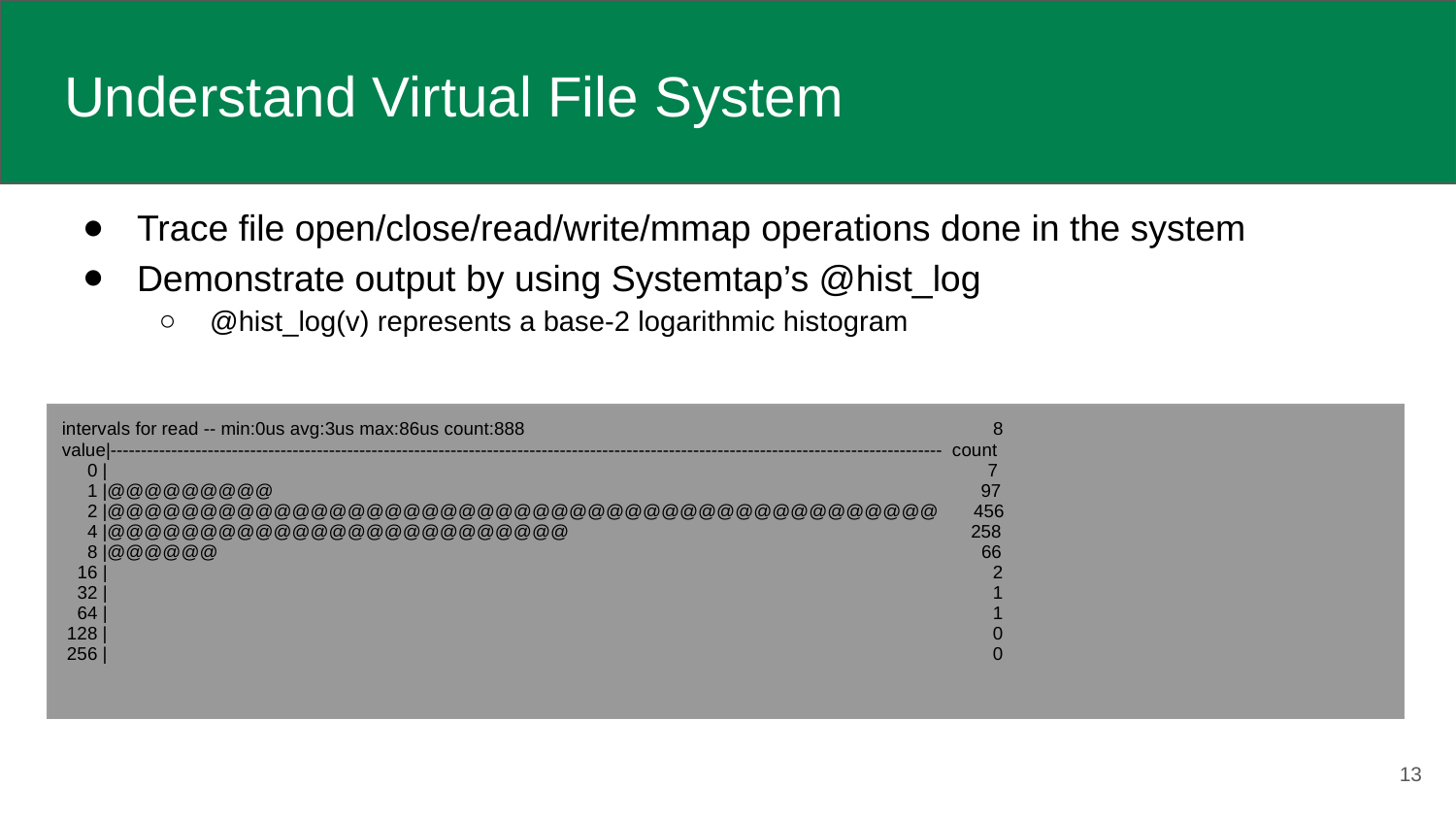

# Understand Virtual File System
Trace file open/close/read/write/mmap operations done in the system
Demonstrate output by using Systemtap’s @hist_log
@hist_log(v) represents a base-2 logarithmic histogram

| intervals for read -- min:0us avg:3us max:86us count:888 8 value|----------------------------------------------------------------------------------------------------------------------------------------- count 0 | 7 1 |@@@@@@@@@ 97 2 |@@@@@@@@@@@@@@@@@@@@@@@@@@@@@@@@@@@@@@@@@@@@@ 456 4 |@@@@@@@@@@@@@@@@@@@@@@@@@ 258 8 |@@@@@@ 66 16 | 2 32 | 1 64 | 1 128 | 0 256 | 0 |
| --- |
13